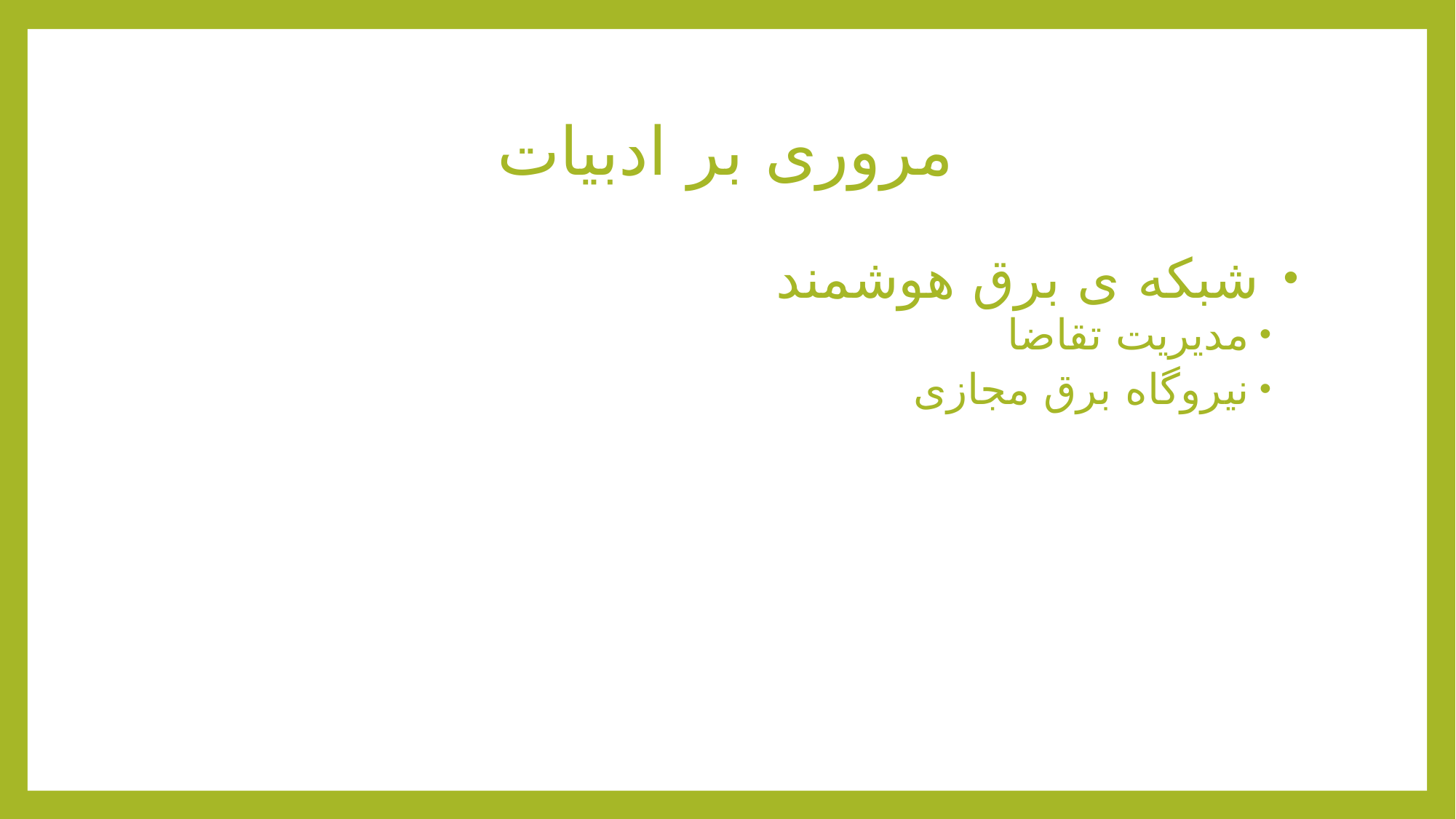

# مروری بر ادبیات
 شبکه ی برق هوشمند
مدیریت تقاضا
نیروگاه برق مجازی